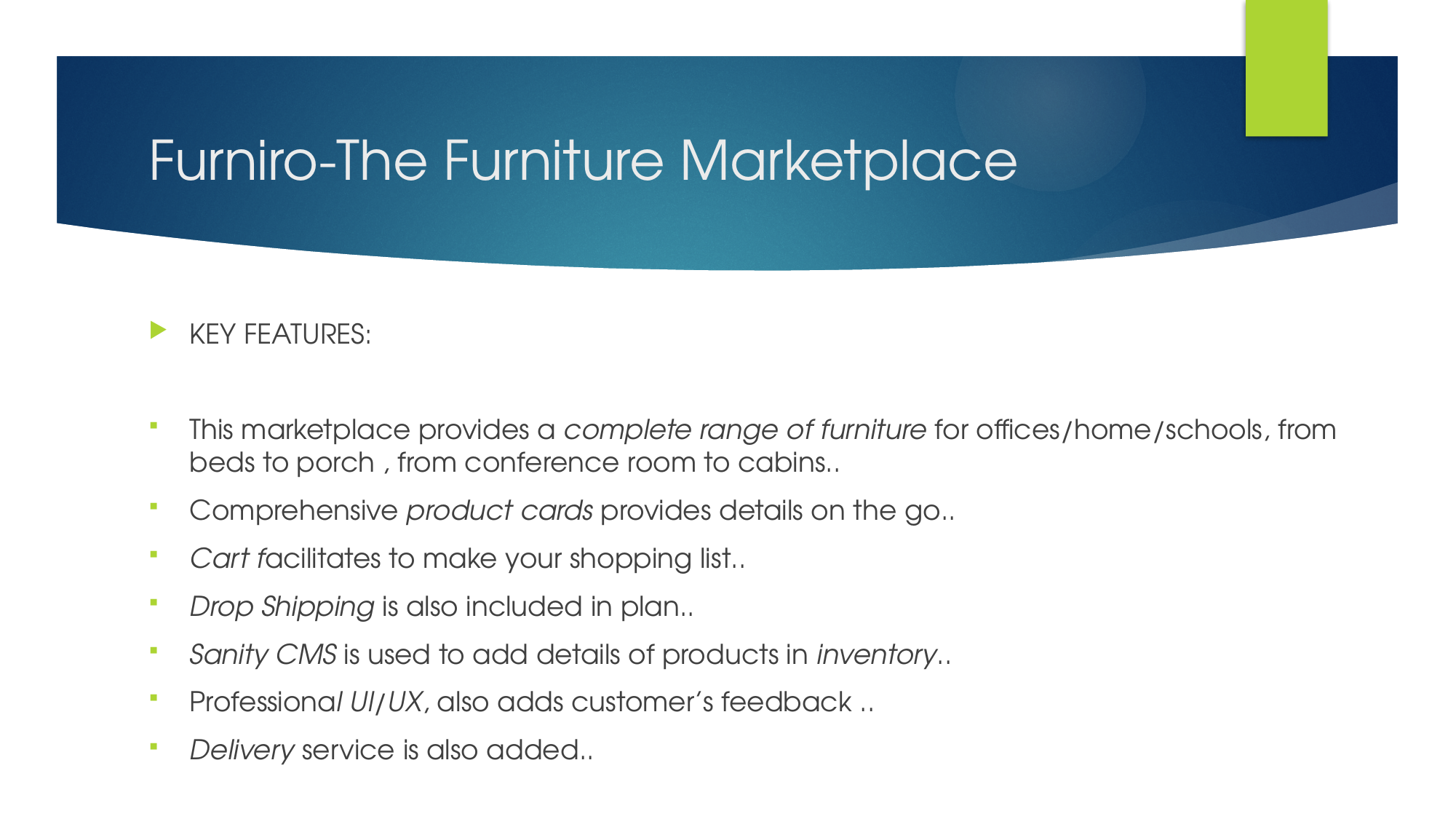

# Furniro-The Furniture Marketplace
KEY FEATURES:

This marketplace provides a complete range of furniture for offices/home/schools, from beds to porch , from conference room to cabins..
Comprehensive product cards provides details on the go..
Cart facilitates to make your shopping list..
Drop Shipping is also included in plan..
Sanity CMS is used to add details of products in inventory..
Professional UI/UX, also adds customer’s feedback ..
Delivery service is also added..